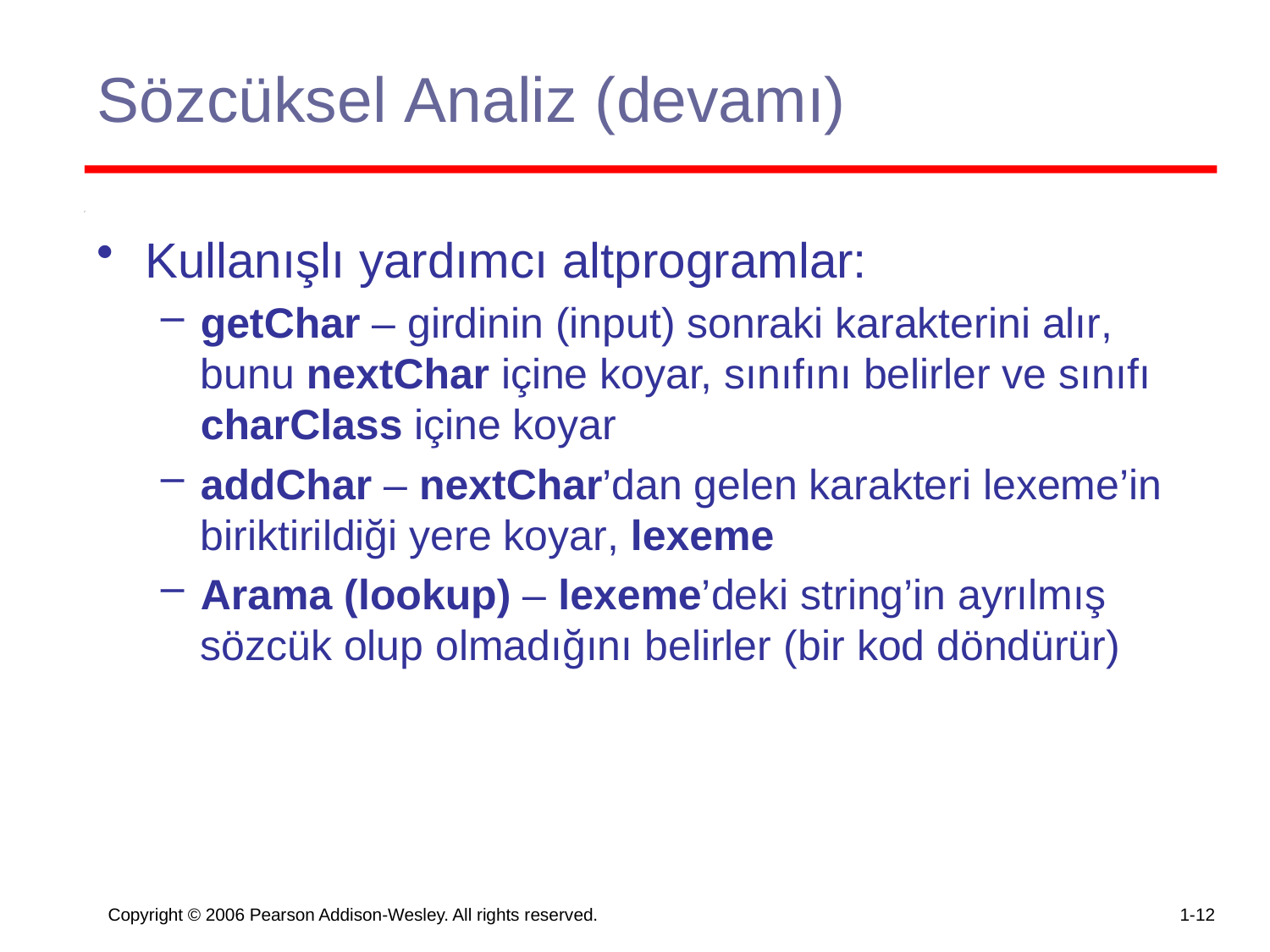

# Sözcüksel Analiz (devamı)
Kullanışlı yardımcı altprogramlar:
getChar – girdinin (input) sonraki karakterini alır, bunu nextChar içine koyar, sınıfını belirler ve sınıfı charClass içine koyar
addChar – nextChar’dan gelen karakteri lexeme’in biriktirildiği yere koyar, lexeme
Arama (lookup) – lexeme’deki string’in ayrılmış sözcük olup olmadığını belirler (bir kod döndürür)
Copyright © 2006 Pearson Addison-Wesley. All rights reserved.
1-12